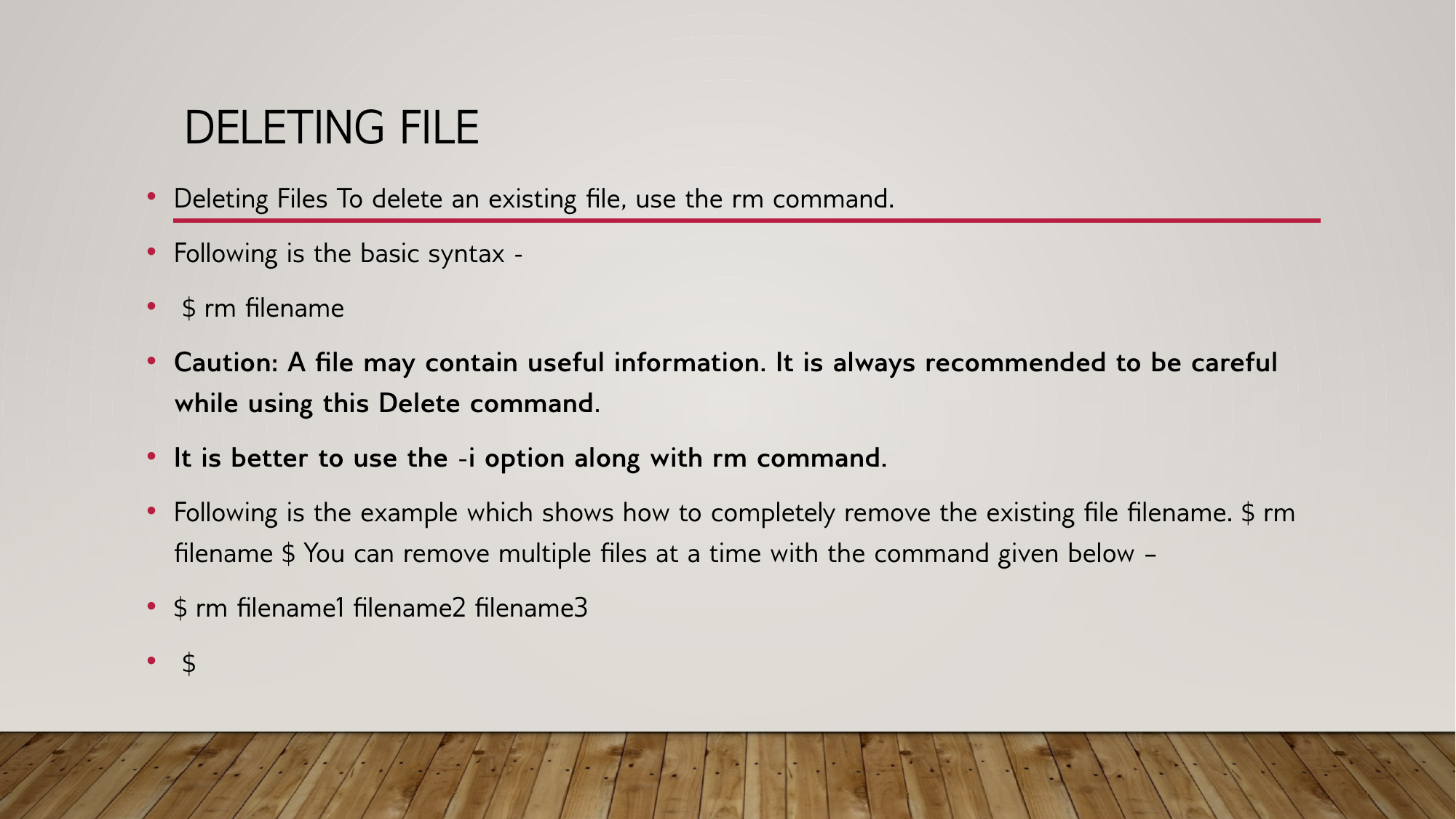

# Deleting file
Deleting Files To delete an existing file, use the rm command.
Following is the basic syntax −
 $ rm filename
Caution: A file may contain useful information. It is always recommended to be careful while using this Delete command.
It is better to use the -i option along with rm command.
Following is the example which shows how to completely remove the existing file filename. $ rm filename $ You can remove multiple files at a time with the command given below –
$ rm filename1 filename2 filename3
 $